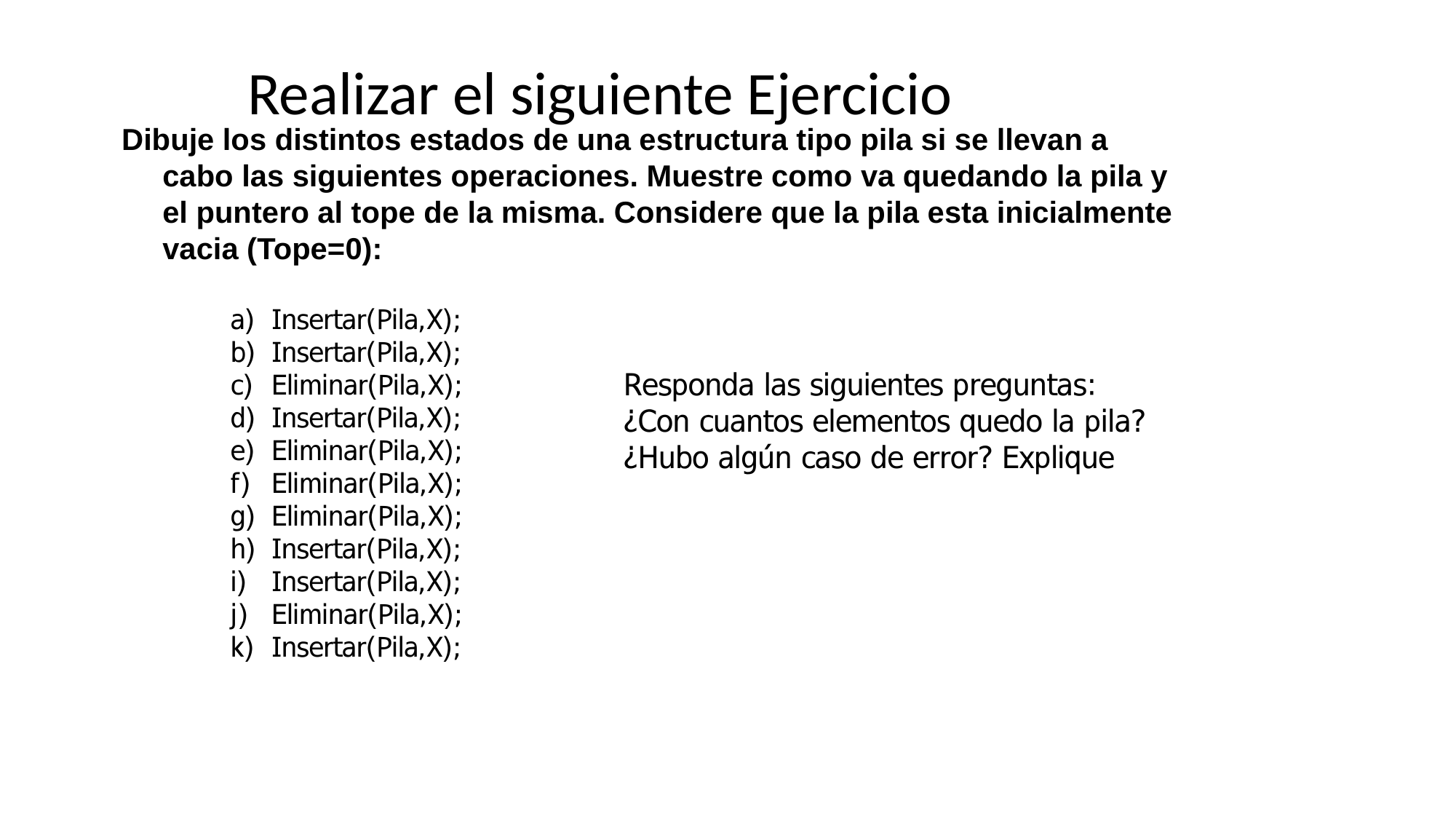

# Realizar el siguiente Ejercicio
Dibuje los distintos estados de una estructura tipo pila si se llevan a cabo las siguientes operaciones. Muestre como va quedando la pila y el puntero al tope de la misma. Considere que la pila esta inicialmente vacia (Tope=0):

Insertar(Pila,X);
Insertar(Pila,X);
Eliminar(Pila,X);
Insertar(Pila,X);
Eliminar(Pila,X);
Eliminar(Pila,X);
Eliminar(Pila,X);
Insertar(Pila,X);
Insertar(Pila,X);
Eliminar(Pila,X);
Insertar(Pila,X);

Responda las siguientes preguntas:
	¿Con cuantos elementos quedo la pila?
	¿Hubo algún caso de error? Explique